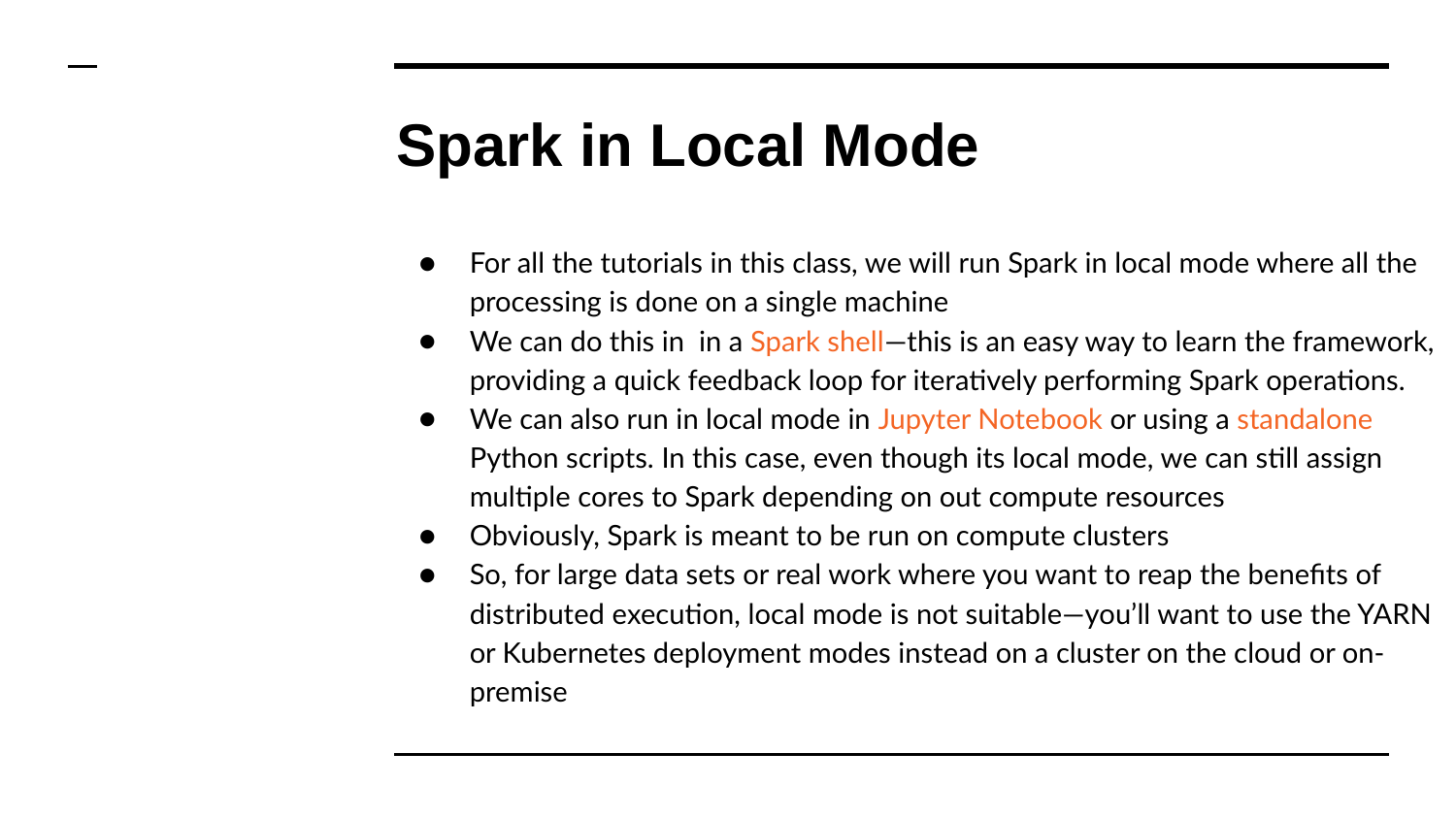

# Spark in Local Mode
For all the tutorials in this class, we will run Spark in local mode where all the processing is done on a single machine
We can do this in  in a Spark shell—this is an easy way to learn the framework, providing a quick feedback loop for iteratively performing Spark operations.
We can also run in local mode in Jupyter Notebook or using a standalone Python scripts. In this case, even though its local mode, we can still assign multiple cores to Spark depending on out compute resources
Obviously, Spark is meant to be run on compute clusters
So, for large data sets or real work where you want to reap the benefits of distributed execution, local mode is not suitable—you’ll want to use the YARN or Kubernetes deployment modes instead on a cluster on the cloud or on-premise